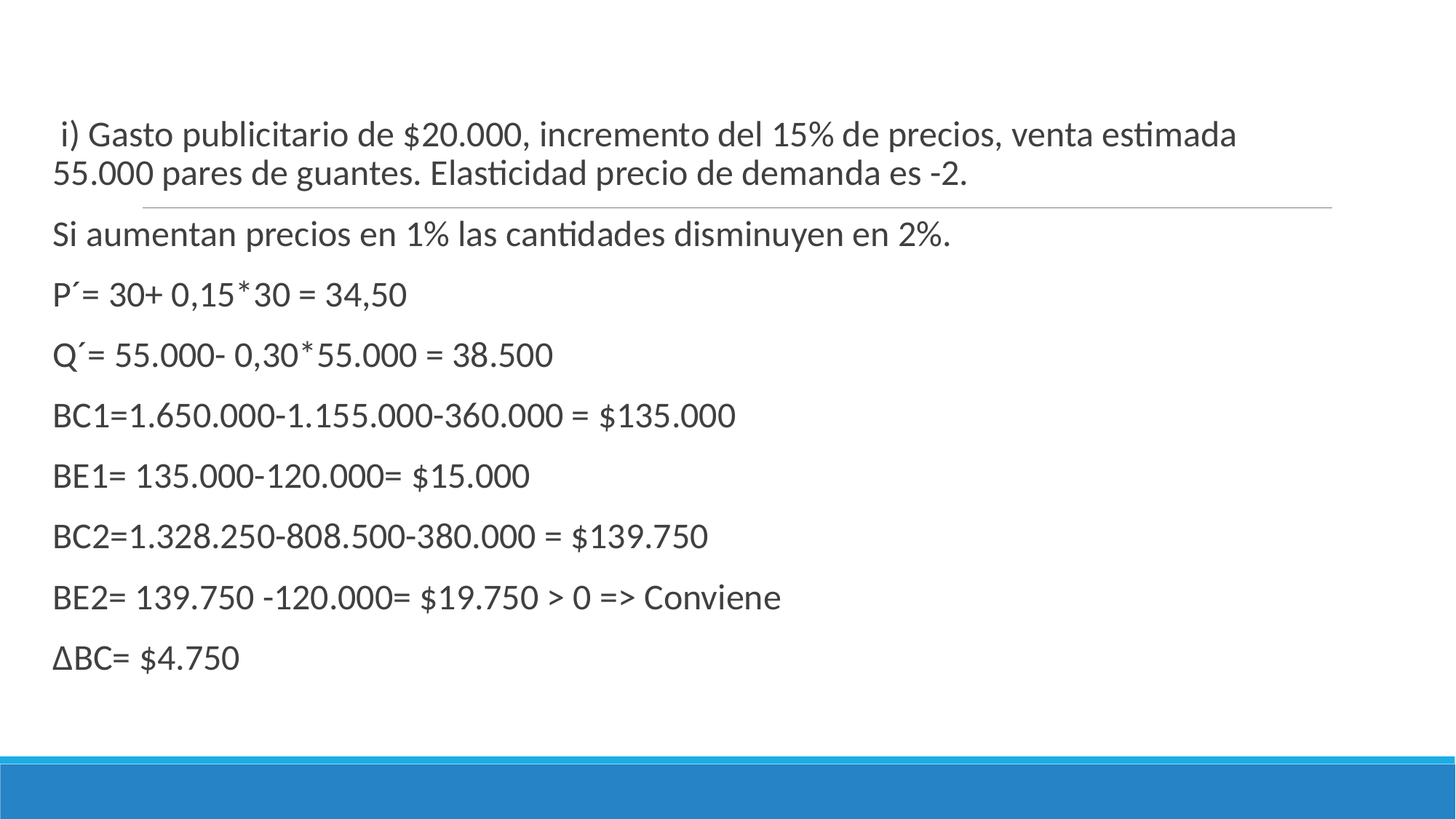

i) Gasto publicitario de $20.000, incremento del 15% de precios, venta estimada 55.000 pares de guantes. Elasticidad precio de demanda es -2.
Si aumentan precios en 1% las cantidades disminuyen en 2%.
P´= 30+ 0,15*30 = 34,50
Q´= 55.000- 0,30*55.000 = 38.500
BC1=1.650.000-1.155.000-360.000 = $135.000
BE1= 135.000-120.000= $15.000
BC2=1.328.250-808.500-380.000 = $139.750
BE2= 139.750 -120.000= $19.750 > 0 => Conviene
∆BC= $4.750